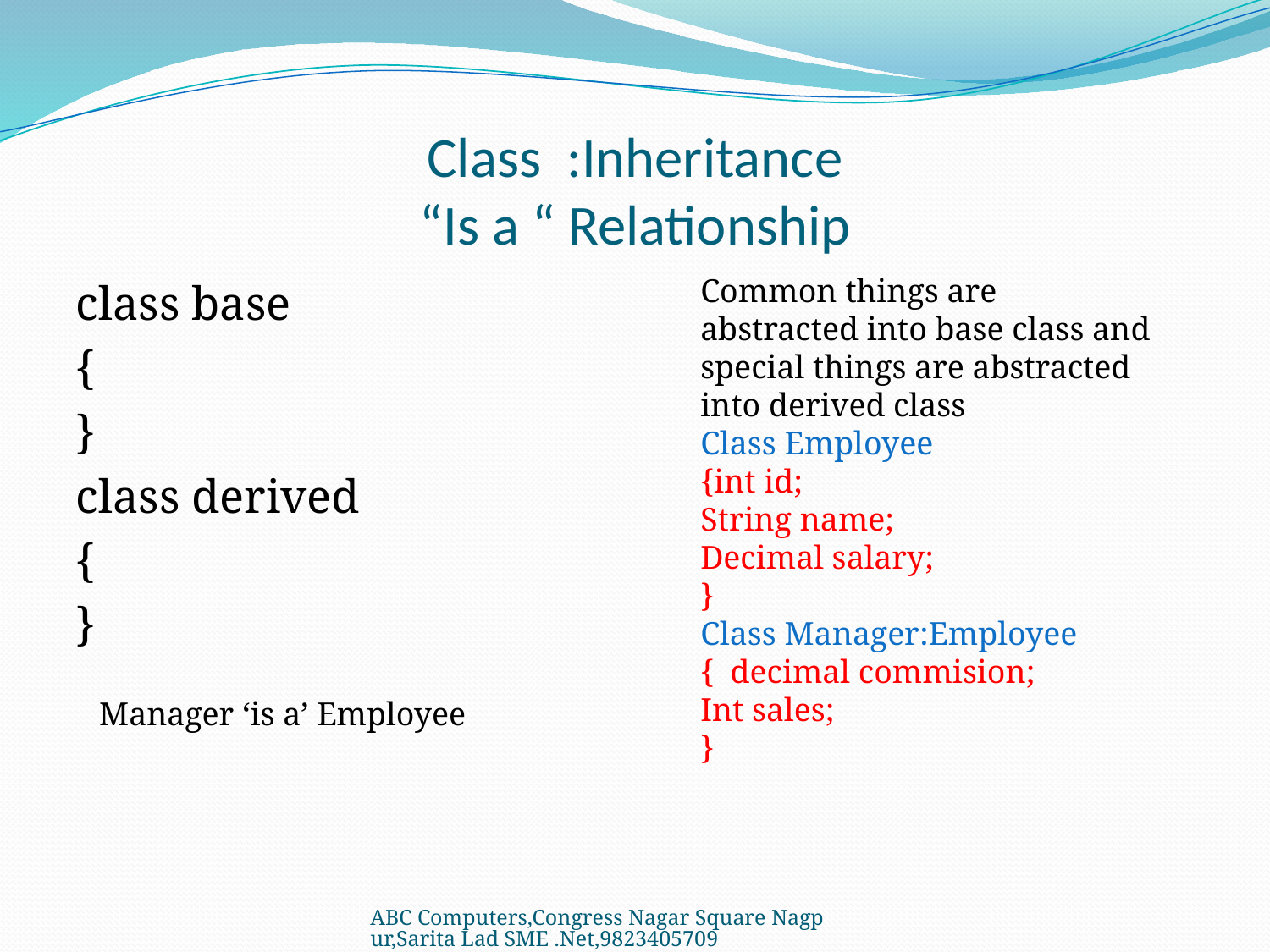

# Class  :Inheritance “Is a “ Relationship
Common things are abstracted into base class and special things are abstracted into derived class
Class Employee
{int id;
String name;
Decimal salary;
}
Class Manager:Employee
{  decimal commision;
Int sales;
}
class base
{
}
class derived
{
}
Manager ‘is a’ Employee
ABC Computers,Congress Nagar Square Nagpur,Sarita Lad SME .Net,9823405709